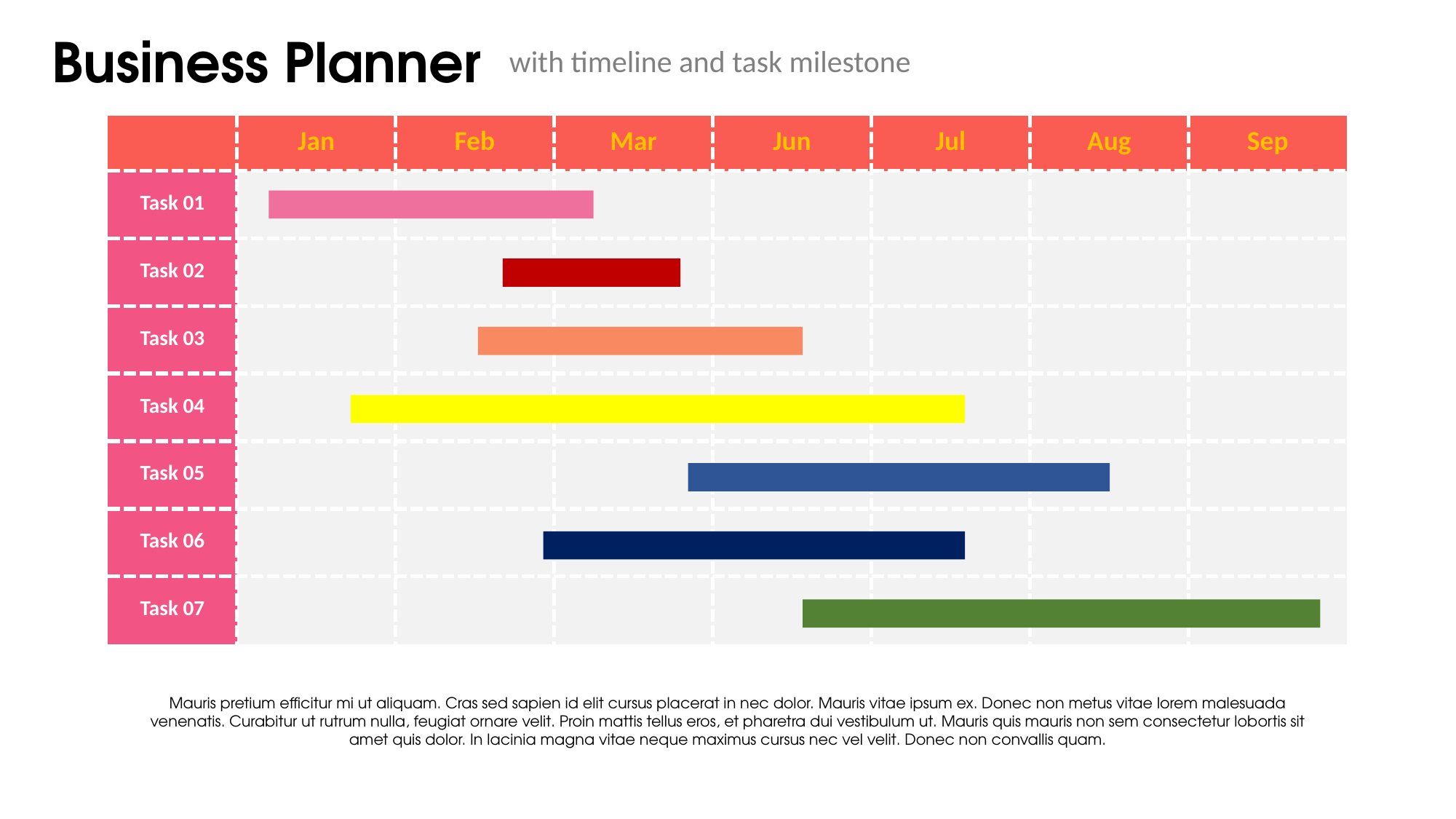

Business Planner
with timeline and task milestone
|  | Jan | Feb | Mar | Jun | Jul | Aug | Sep |
| --- | --- | --- | --- | --- | --- | --- | --- |
| Task 01 |  |  |  |  |  |  |  |
| Task 02 |  |  |  |  |  |  |  |
| Task 03 |  |  |  |  |  |  |  |
| Task 04 |  |  |  |  |  |  |  |
| Task 05 |  |  |  |  |  |  |  |
| Task 06 |  |  |  |  |  |  |  |
| Task 07 |  |  |  |  |  |  |  |

Mauris pretium efficitur mi ut aliquam. Cras sed sapien id elit cursus placerat in nec dolor. Mauris vitae ipsum ex. Donec non metus vitae lorem malesuada venenatis. Curabitur ut rutrum nulla, feugiat ornare velit. Proin mattis tellus eros, et pharetra dui vestibulum ut. Mauris quis mauris non sem consectetur lobortis sit amet quis dolor. In lacinia magna vitae neque maximus cursus nec vel velit. Donec non convallis quam.